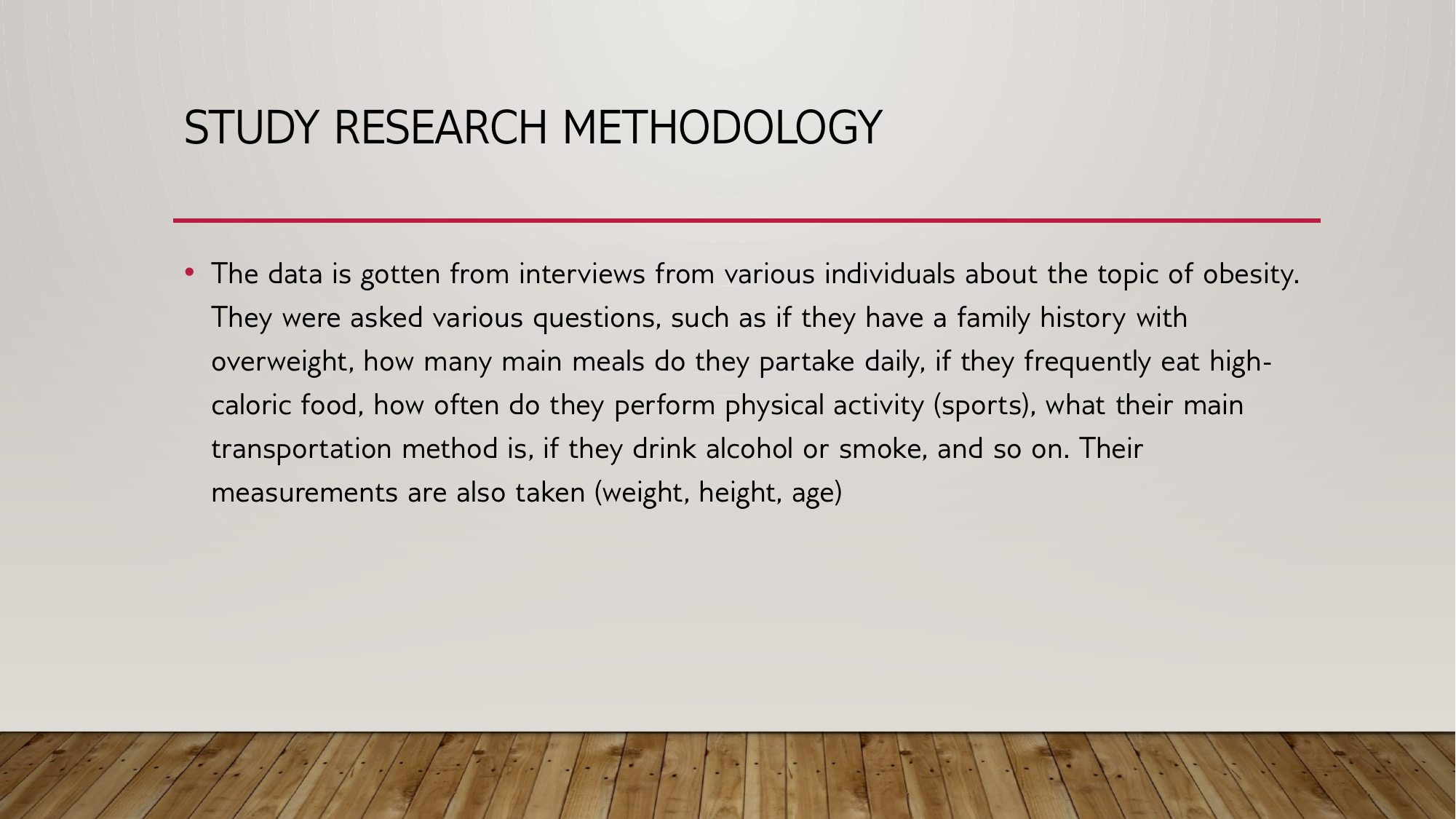

# Study research methodology
The data is gotten from interviews from various individuals about the topic of obesity. They were asked various questions, such as if they have a family history with overweight, how many main meals do they partake daily, if they frequently eat high-caloric food, how often do they perform physical activity (sports), what their main transportation method is, if they drink alcohol or smoke, and so on. Their measurements are also taken (weight, height, age)